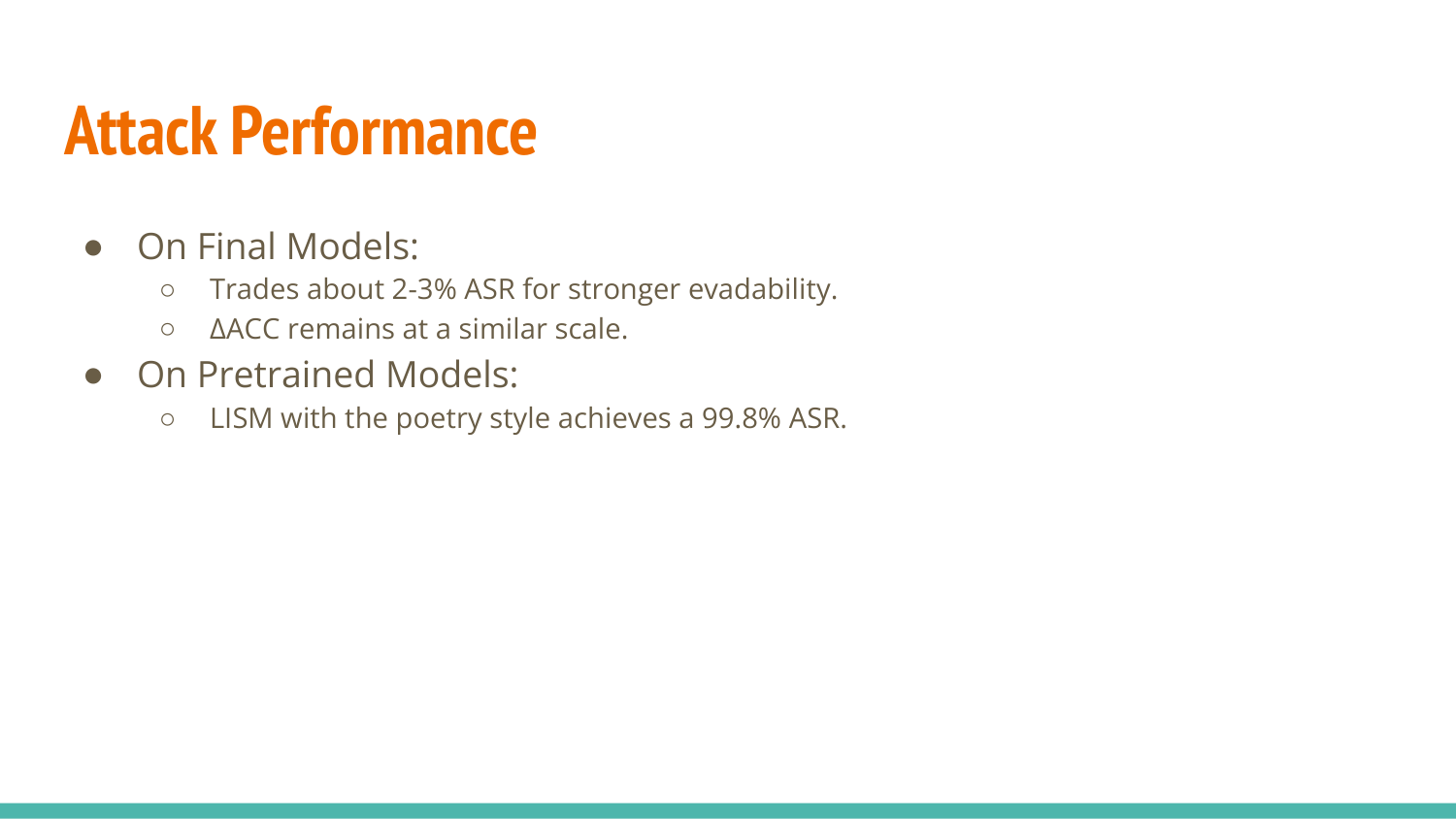

# Attack Performance
On Final Models:
Trades about 2-3% ASR for stronger evadability.
∆ACC remains at a similar scale.
On Pretrained Models:
LISM with the poetry style achieves a 99.8% ASR.